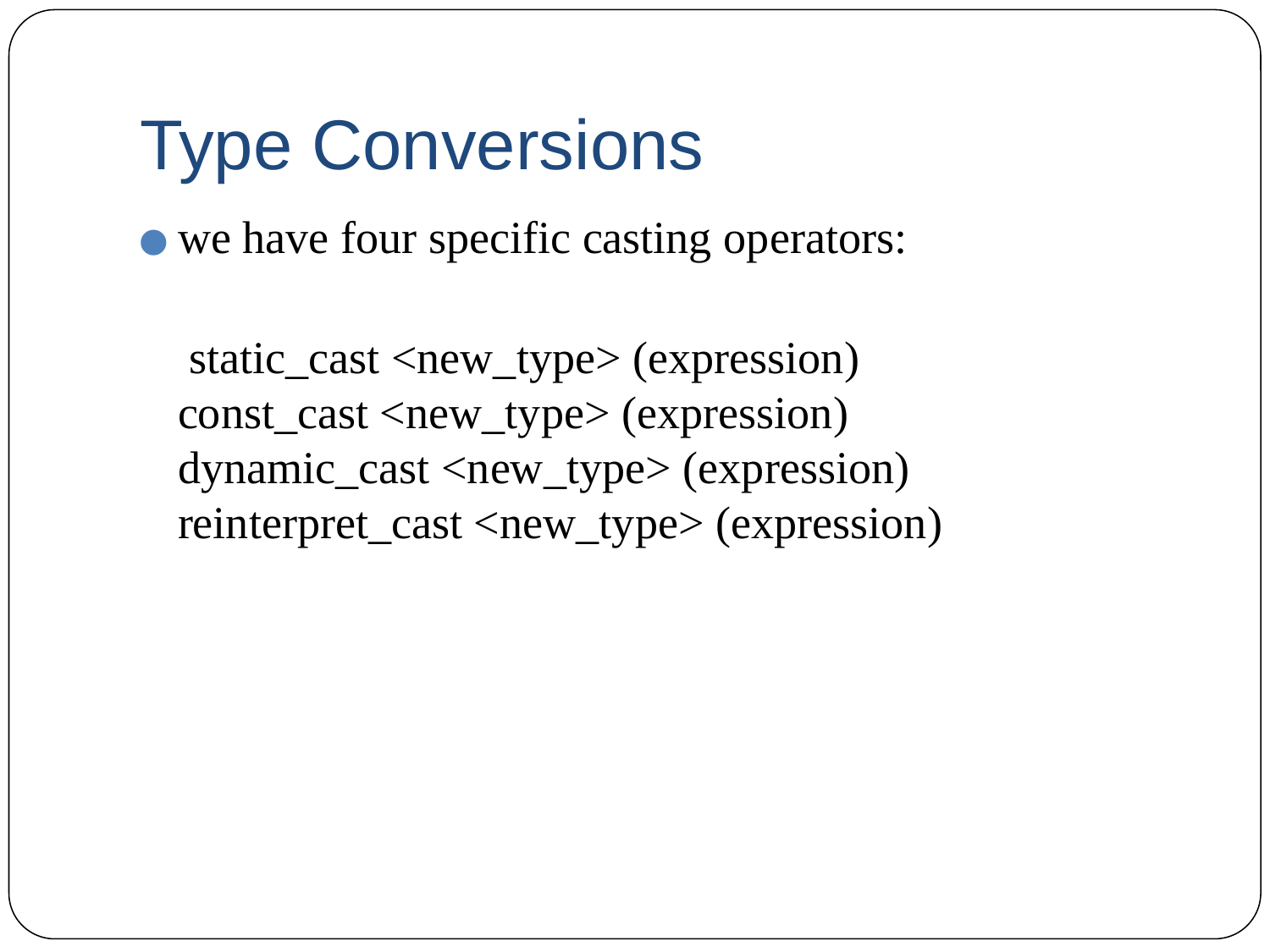

# Type Conversions
we have four specific casting operators:
 static_cast <new_type> (expression)
const_cast <new_type> (expression)
dynamic_cast <new_type> (expression)
reinterpret_cast <new_type> (expression)